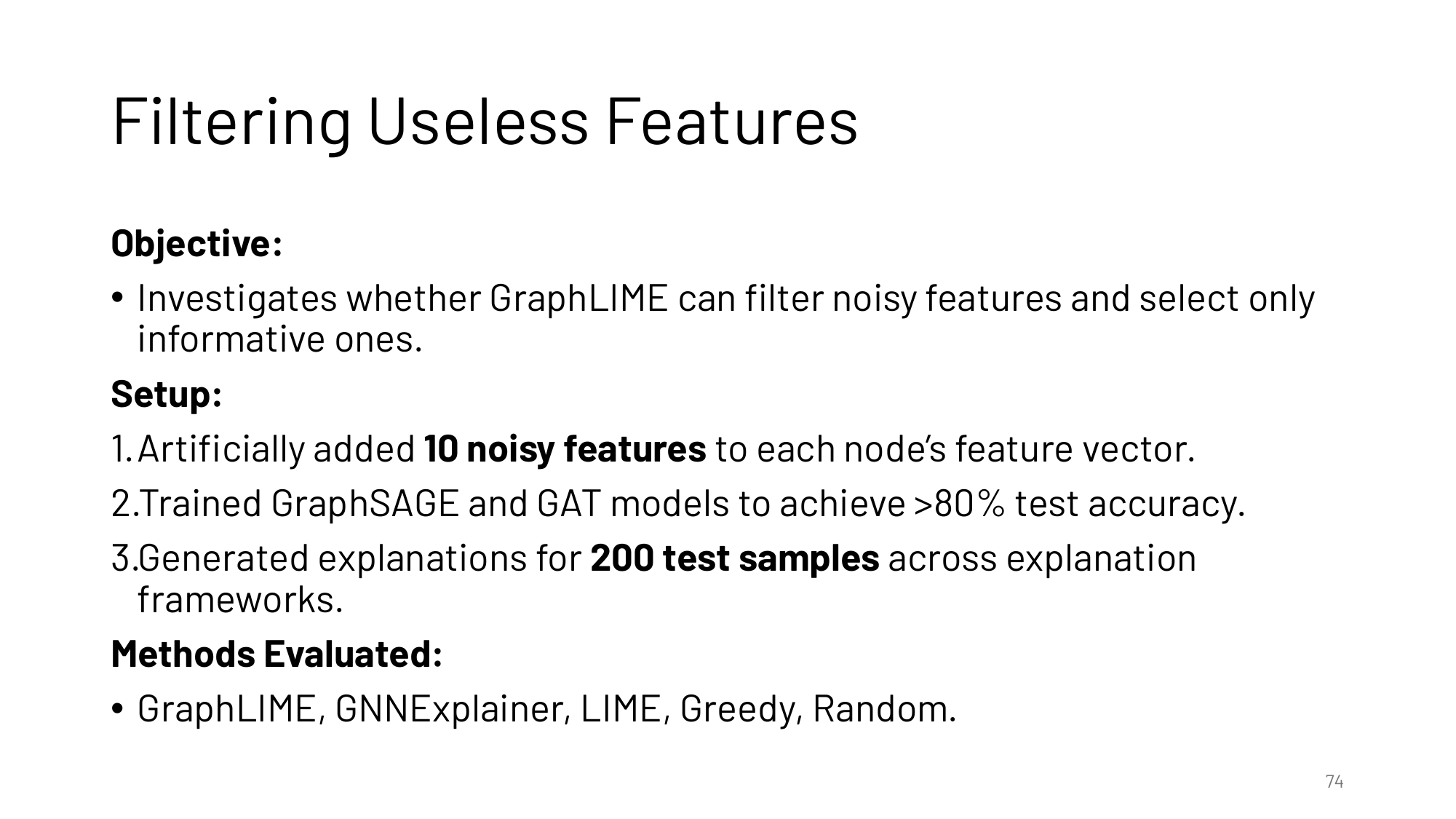

# Filtering Useless Features
Objective:
Investigates whether GraphLIME can filter noisy features and select only informative ones.
Setup:
Artificially added 10 noisy features to each node’s feature vector.
Trained GraphSAGE and GAT models to achieve >80% test accuracy.
Generated explanations for 200 test samples across explanation frameworks.
Methods Evaluated:
GraphLIME, GNNExplainer, LIME, Greedy, Random.

74